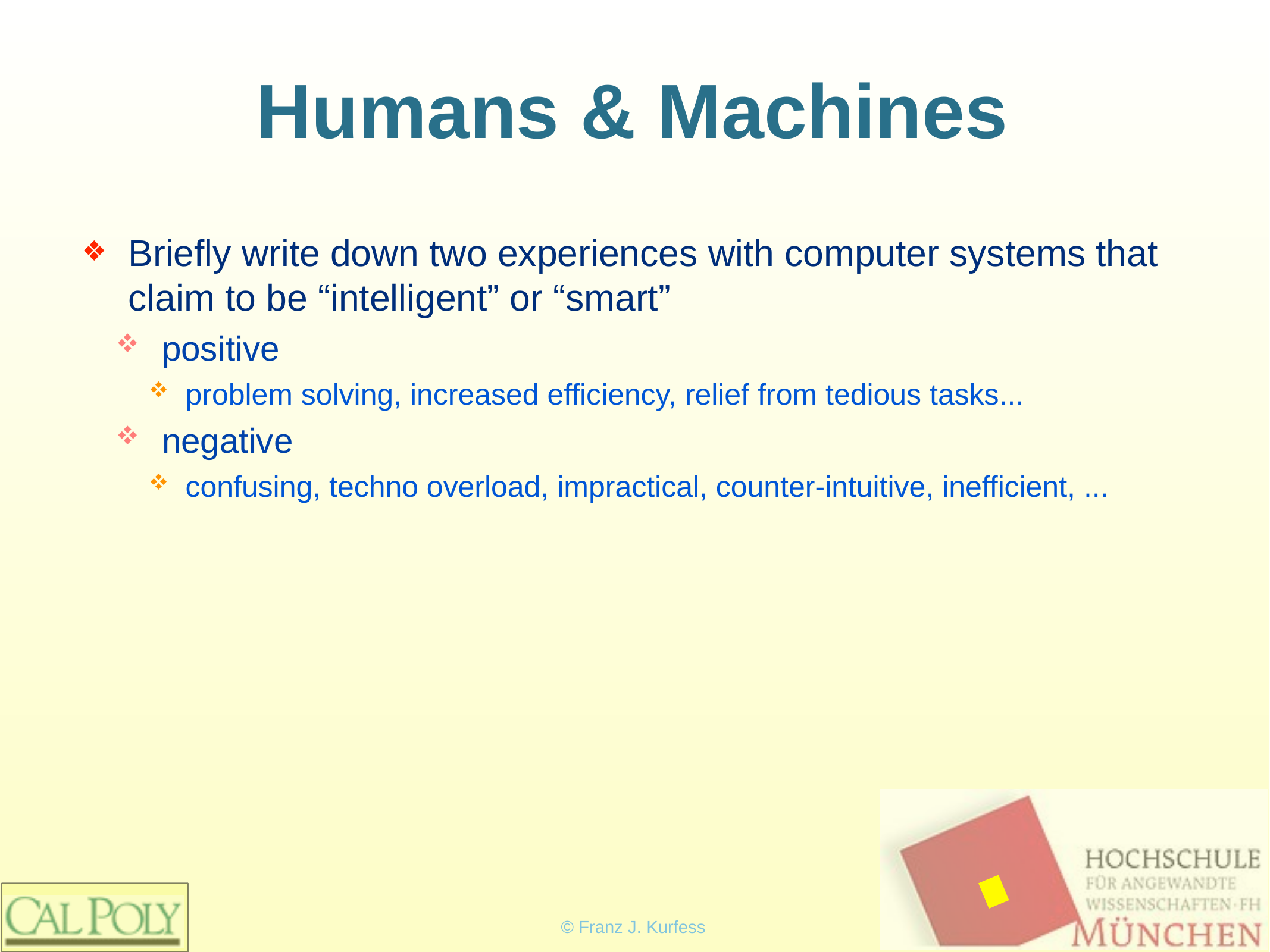

# Humans & Machines
Briefly write down two experiences with computer systems that claim to be “intelligent” or “smart”
positive
problem solving, increased efficiency, relief from tedious tasks...
negative
confusing, techno overload, impractical, counter-intuitive, inefficient, ...
6